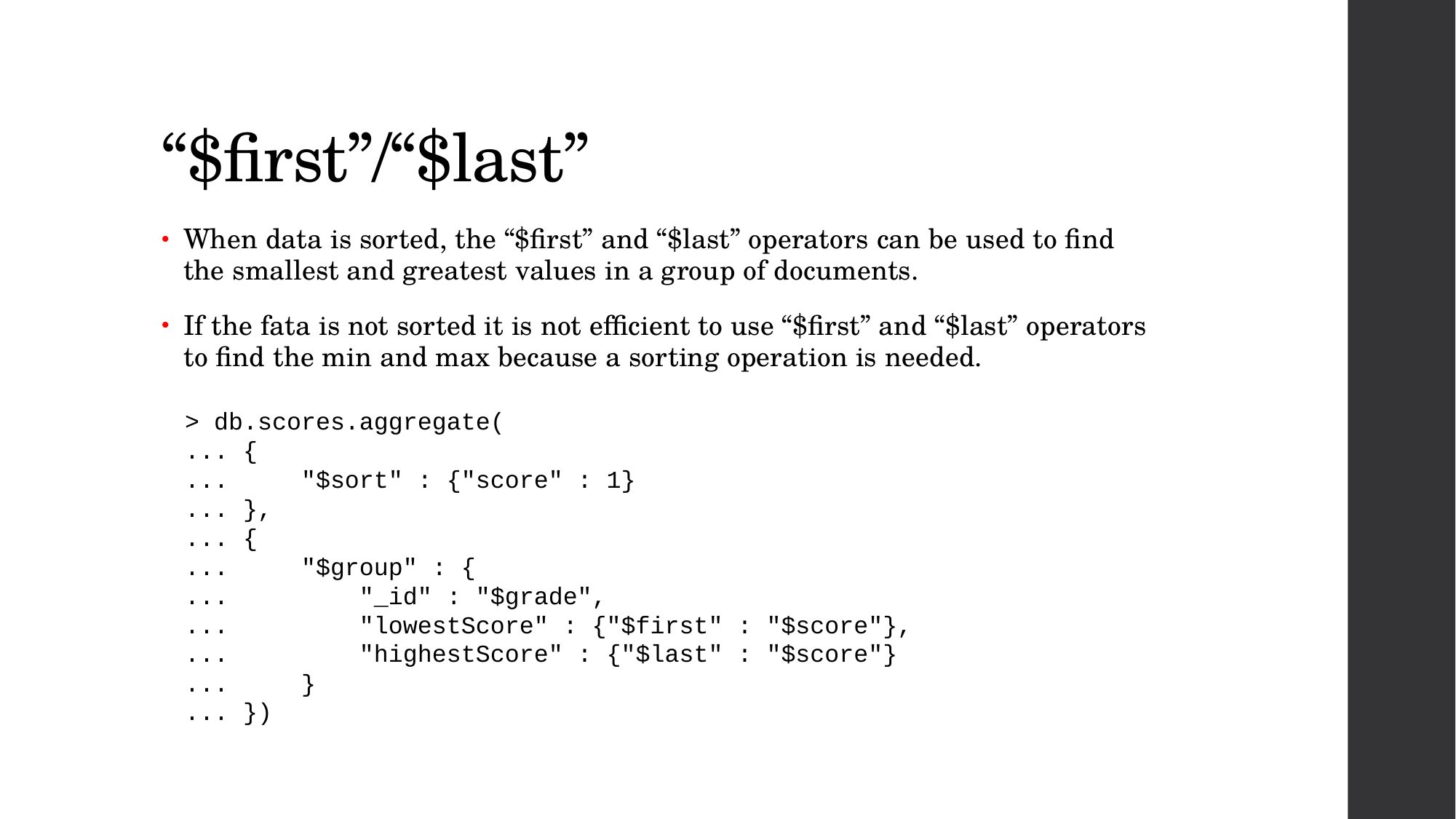

# “$first”/“$last”
When data is sorted, the “$first” and “$last” operators can be used to find the smallest and greatest values in a group of documents.
If the fata is not sorted it is not efficient to use “$first” and “$last” operators to find the min and max because a sorting operation is needed.
> db.scores.aggregate(
... {
...     "$sort" : {"score" : 1}
... },
... {
...     "$group" : {
...         "_id" : "$grade",
...         "lowestScore" : {"$first" : "$score"},
...         "highestScore" : {"$last" : "$score"}
...     }
... })